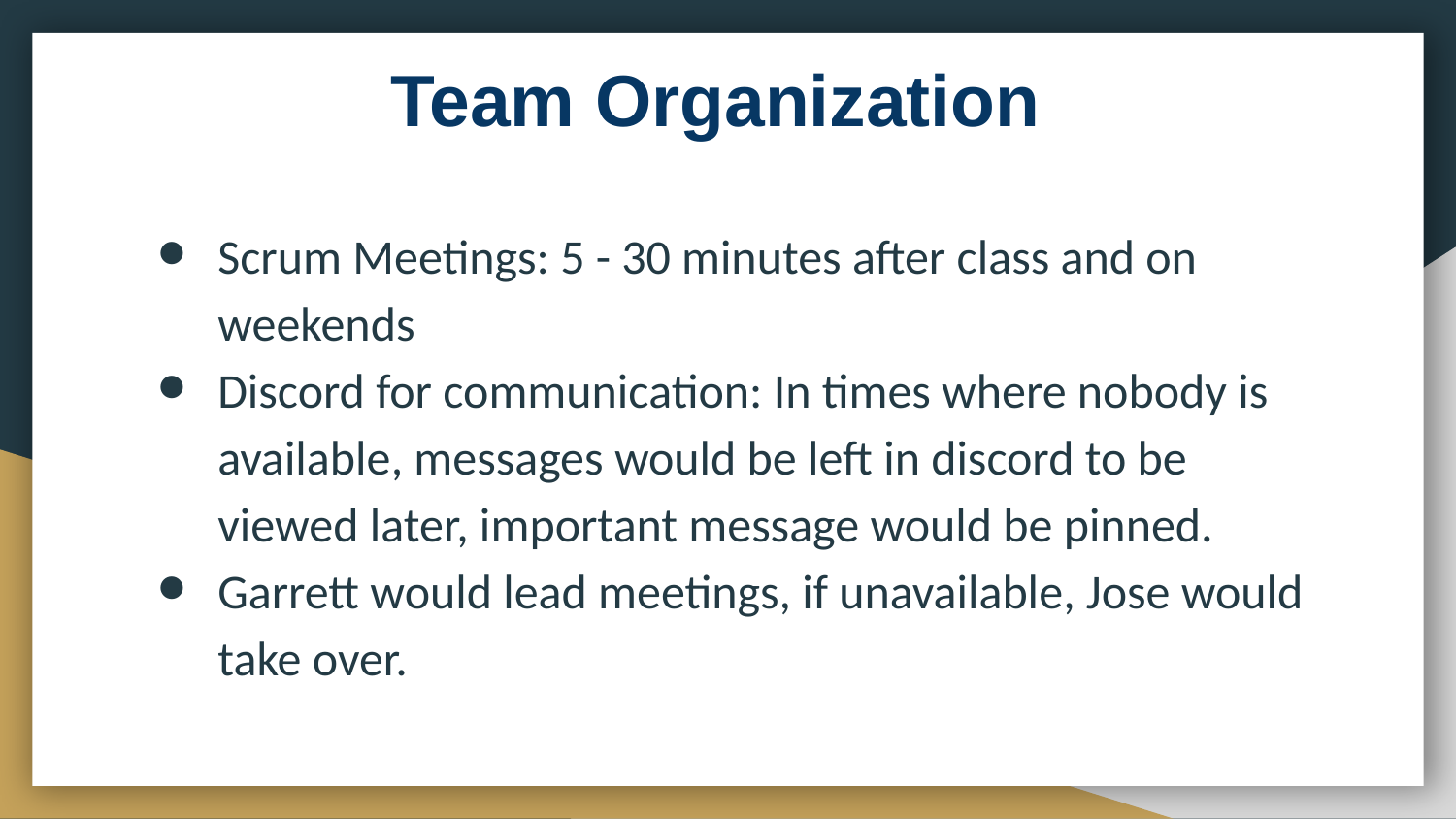

# Team Organization

Scrum Meetings: 5 - 30 minutes after class and on weekends
Discord for communication: In times where nobody is available, messages would be left in discord to be viewed later, important message would be pinned.
Garrett would lead meetings, if unavailable, Jose would take over.